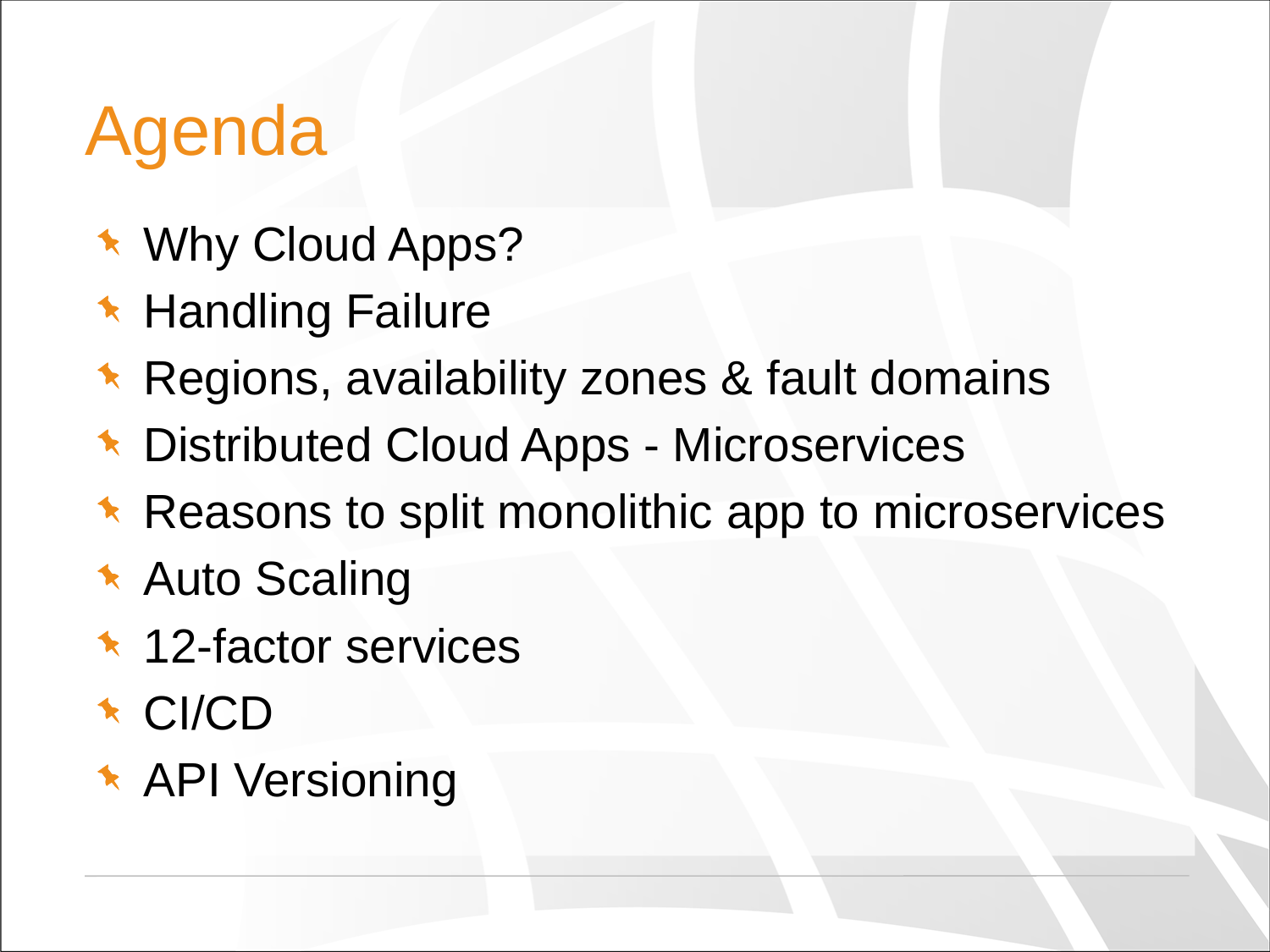

# Agenda
Why Cloud Apps?
Handling Failure
Regions, availability zones & fault domains
Distributed Cloud Apps - Microservices
Reasons to split monolithic app to microservices
Auto Scaling
12-factor services
CI/CD
API Versioning